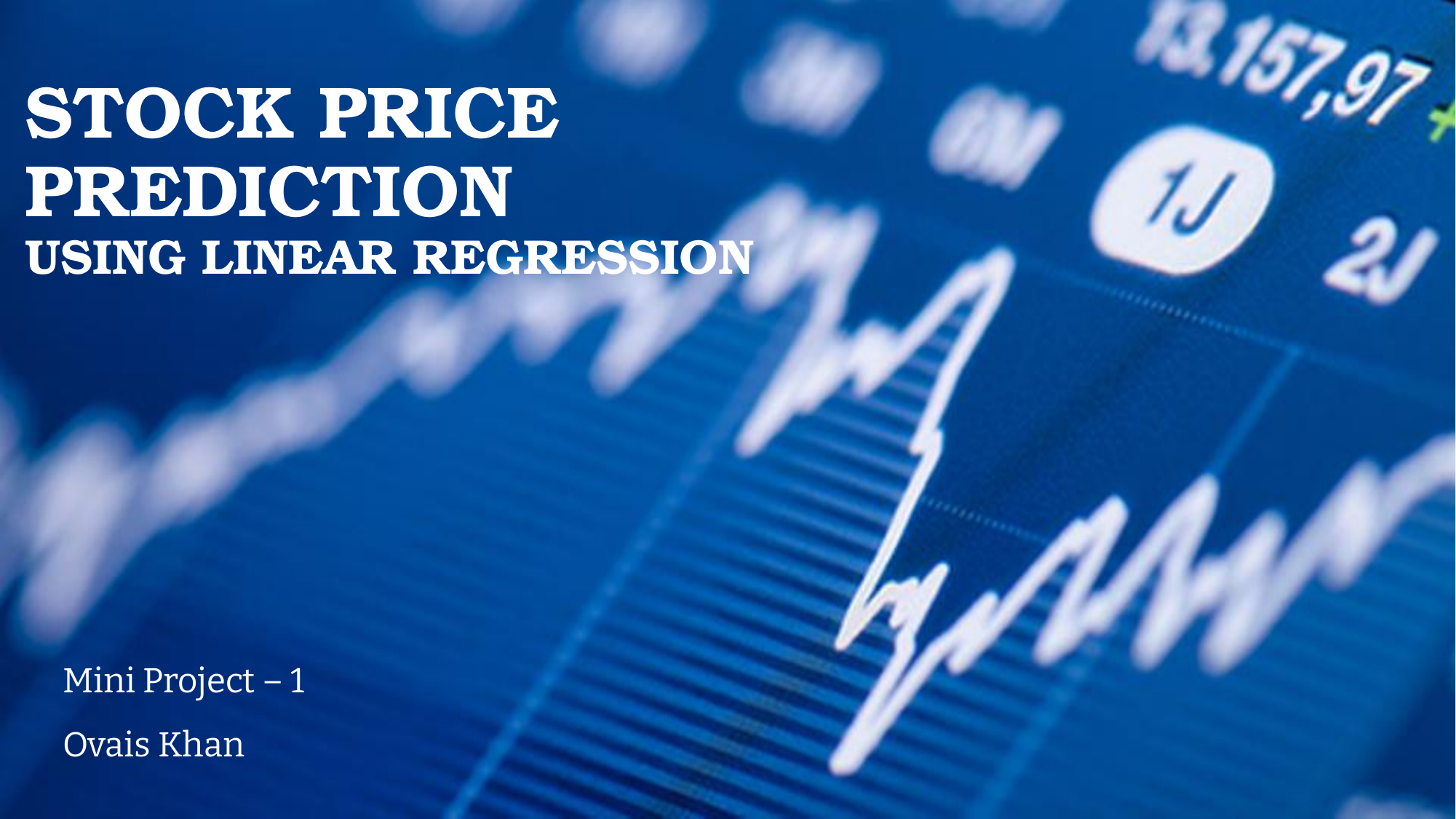

# Stock Price Prediction Using Linear Regression
Mini Project – 1
Ovais Khan